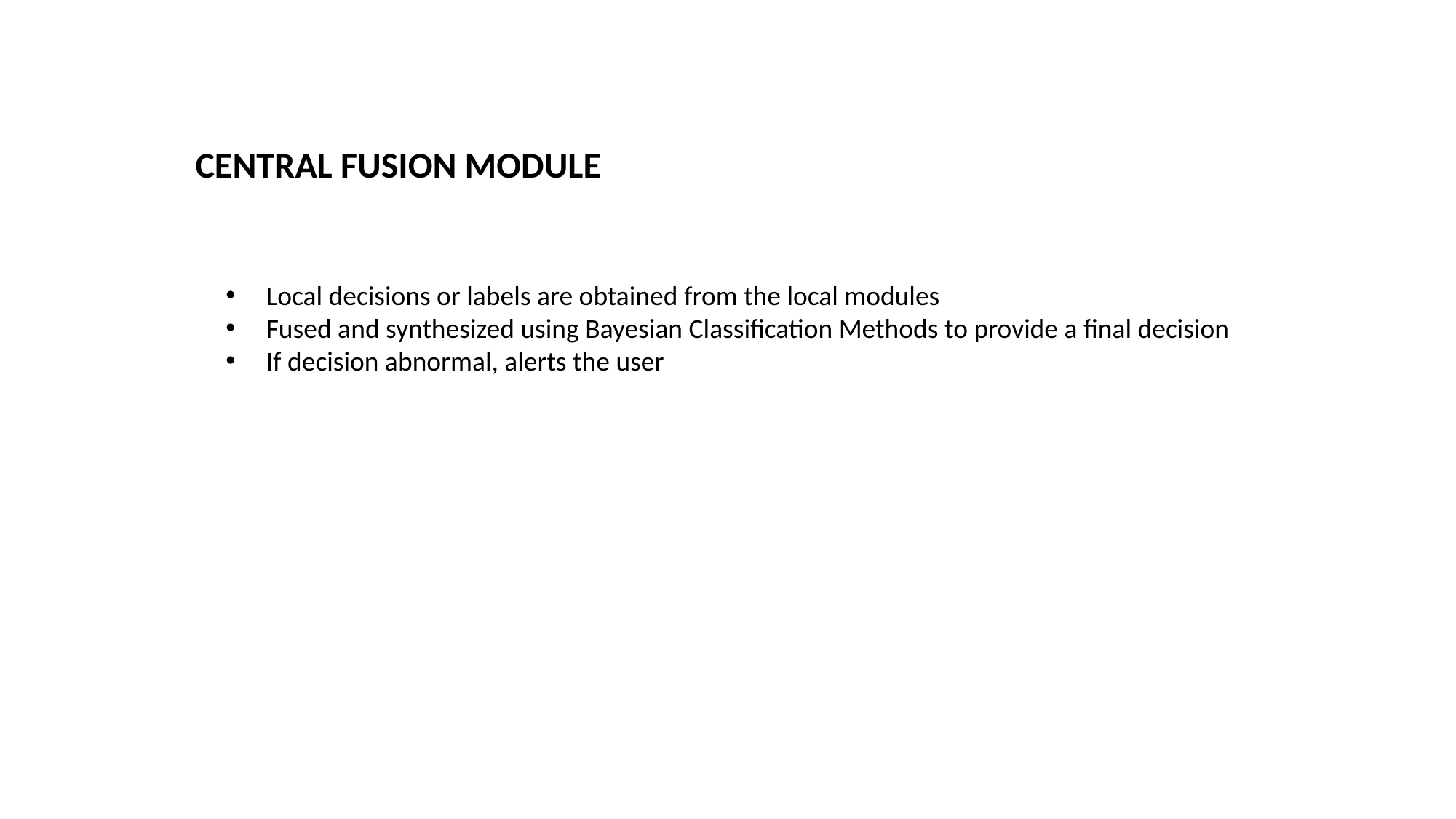

CENTRAL FUSION MODULE
 Local decisions or labels are obtained from the local modules
 Fused and synthesized using Bayesian Classification Methods to provide a final decision
 If decision abnormal, alerts the user